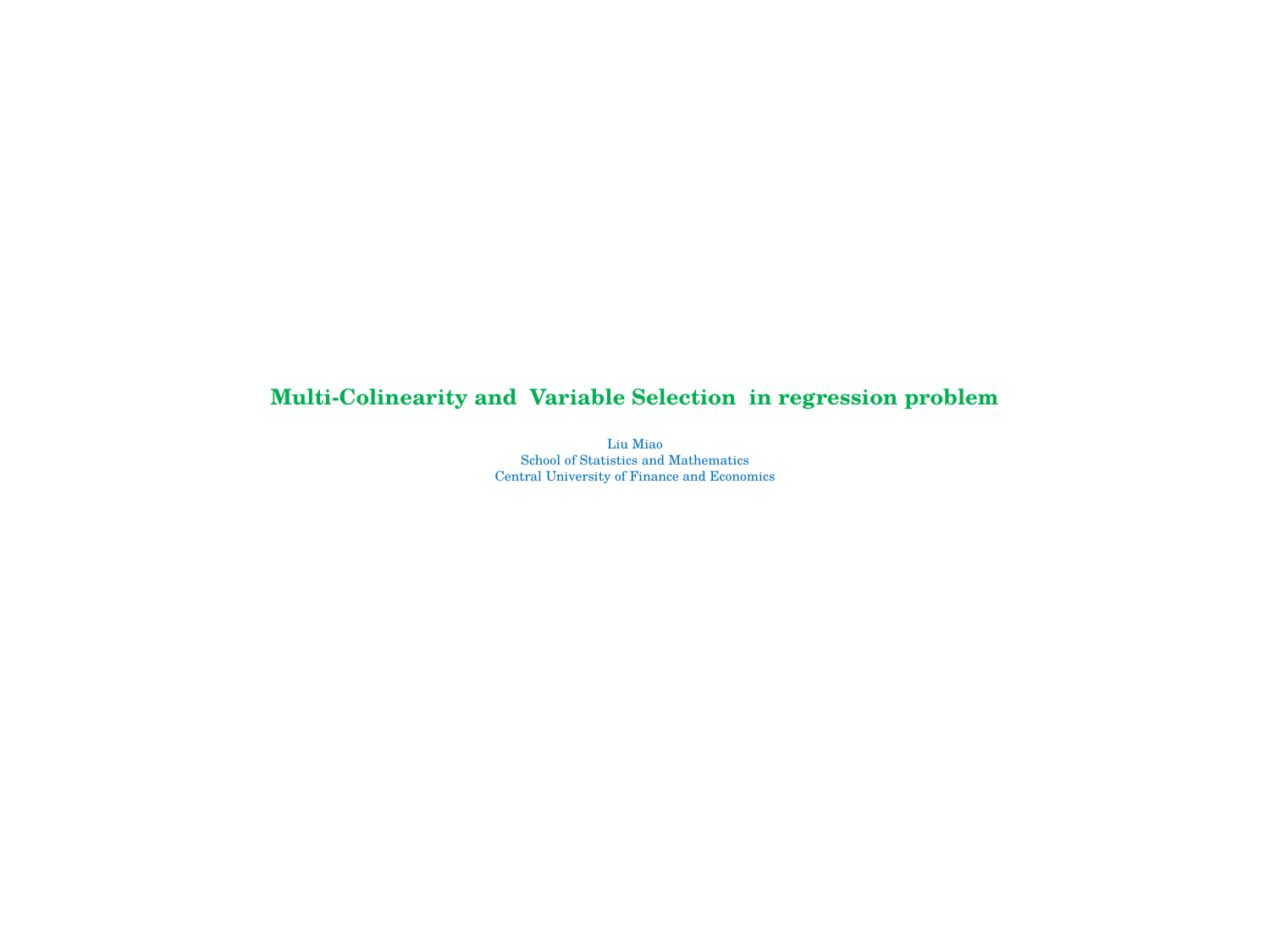

# Multi-Colinearity and  Variable Selection  in regression problem Liu Miao School of Statistics and Mathematics Central University of Finance and Economics